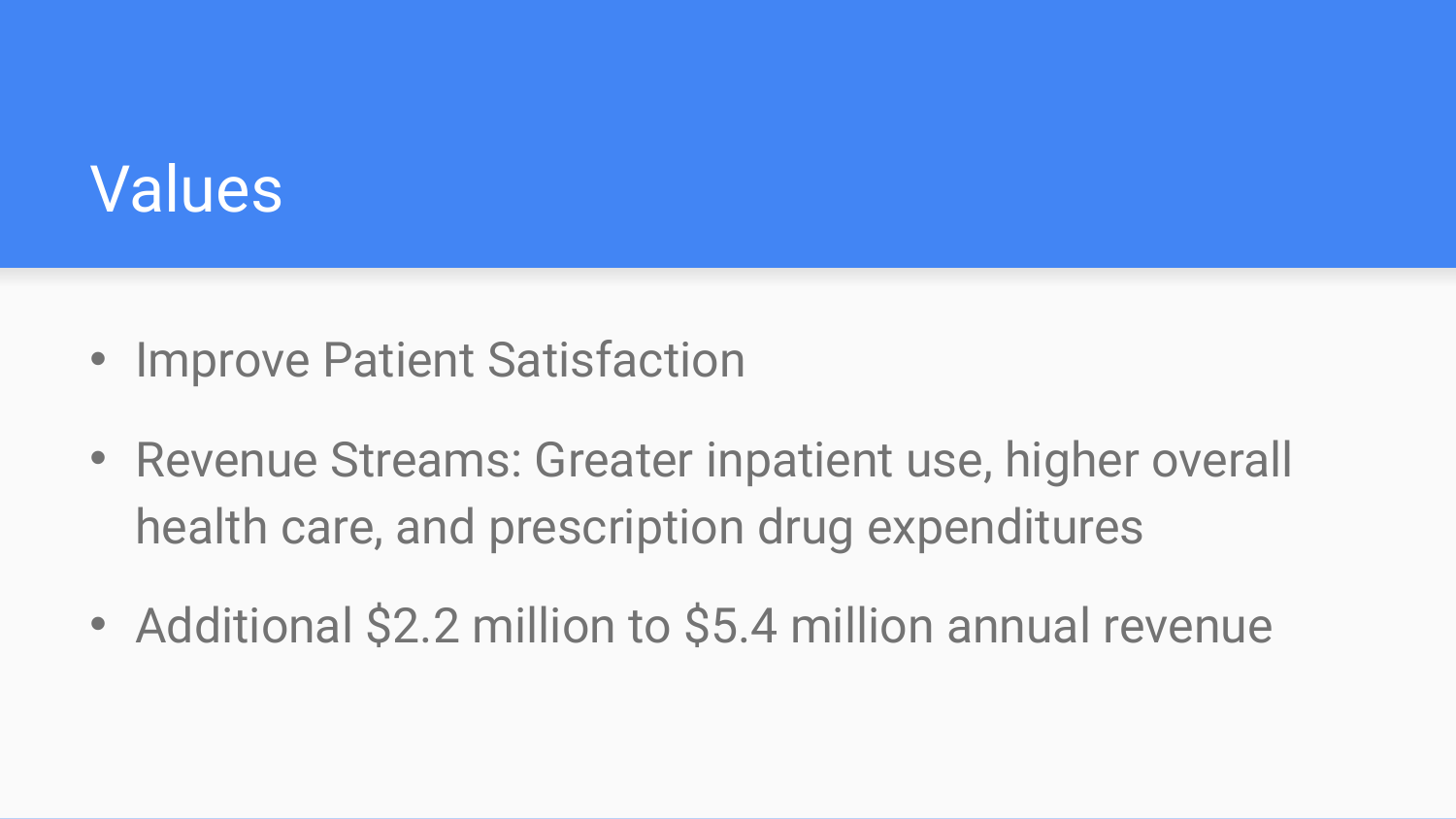

# Values
Improve Patient Satisfaction
Revenue Streams: Greater inpatient use, higher overall health care, and prescription drug expenditures
Additional $2.2 million to $5.4 million annual revenue